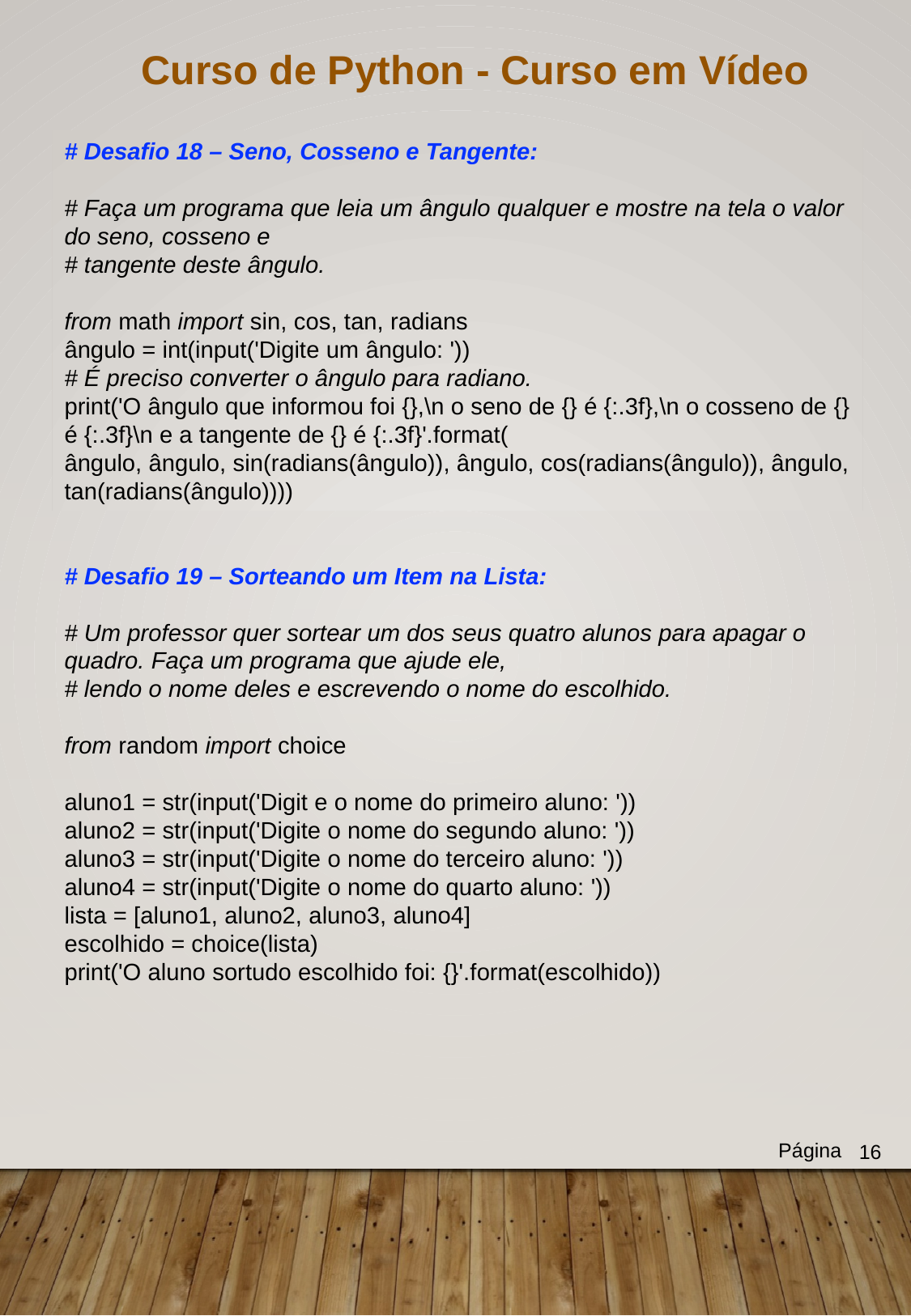

Curso de Python - Curso em Vídeo
# Desafio 18 – Seno, Cosseno e Tangente:

# Faça um programa que leia um ângulo qualquer e mostre na tela o valor do seno, cosseno e
# tangente deste ângulo.
from math import sin, cos, tan, radians
ângulo = int(input('Digite um ângulo: '))
# É preciso converter o ângulo para radiano.
print('O ângulo que informou foi {},\n o seno de {} é {:.3f},\n o cosseno de {} é {:.3f}\n e a tangente de {} é {:.3f}'.format(
ângulo, ângulo, sin(radians(ângulo)), ângulo, cos(radians(ângulo)), ângulo, tan(radians(ângulo))))
# Desafio 19 – Sorteando um Item na Lista:

# Um professor quer sortear um dos seus quatro alunos para apagar o quadro. Faça um programa que ajude ele,
# lendo o nome deles e escrevendo o nome do escolhido.
from random import choice

aluno1 = str(input('Digit e o nome do primeiro aluno: '))
aluno2 = str(input('Digite o nome do segundo aluno: '))
aluno3 = str(input('Digite o nome do terceiro aluno: '))
aluno4 = str(input('Digite o nome do quarto aluno: '))
lista = [aluno1, aluno2, aluno3, aluno4]
escolhido = choice(lista)
print('O aluno sortudo escolhido foi: {}'.format(escolhido))
Página
16